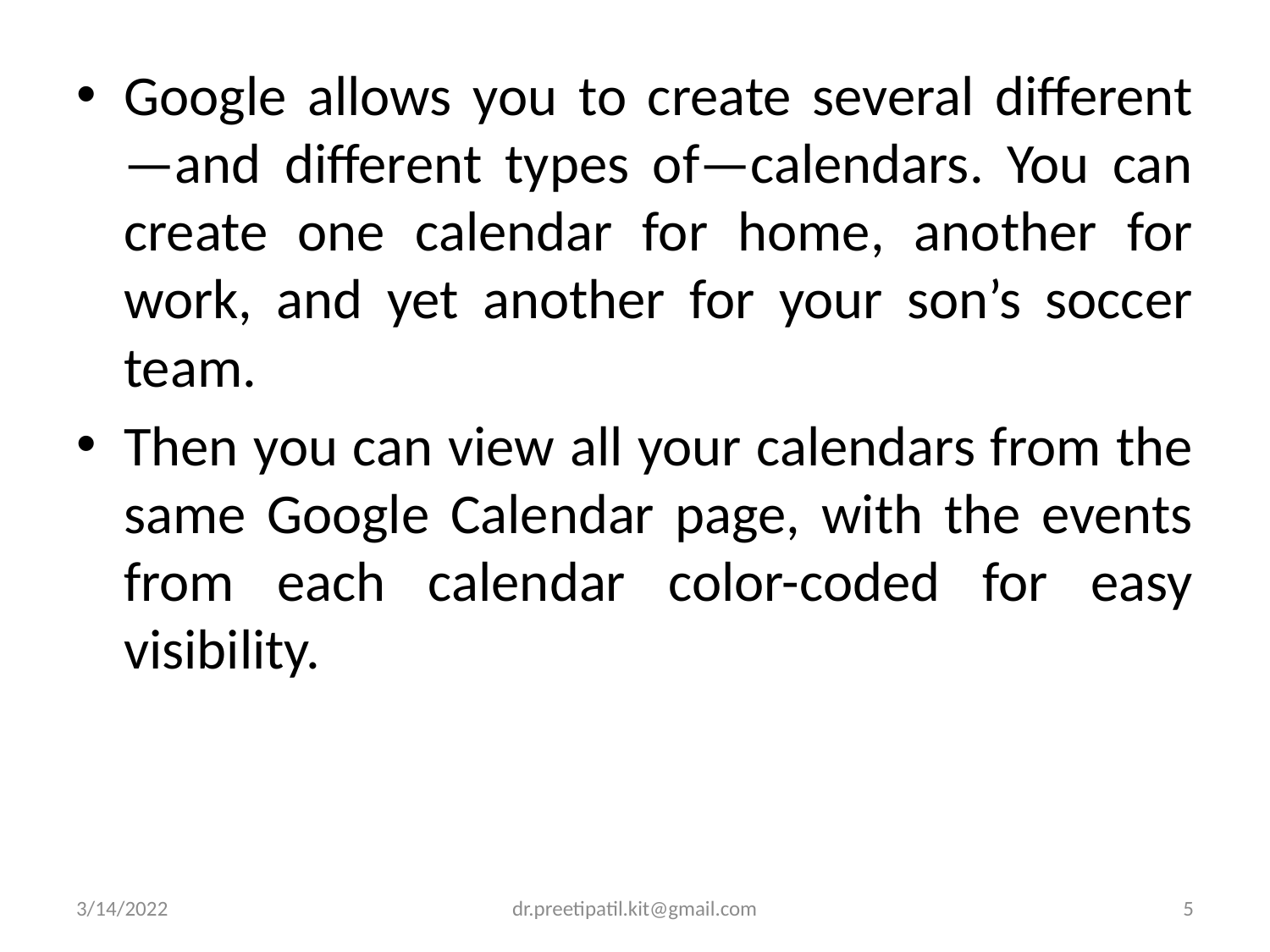

#
Google allows you to create several different—and different types of—calendars. You can create one calendar for home, another for work, and yet another for your son’s soccer team.
Then you can view all your calendars from the same Google Calendar page, with the events from each calendar color-coded for easy visibility.
3/14/2022
dr.preetipatil.kit@gmail.com
5